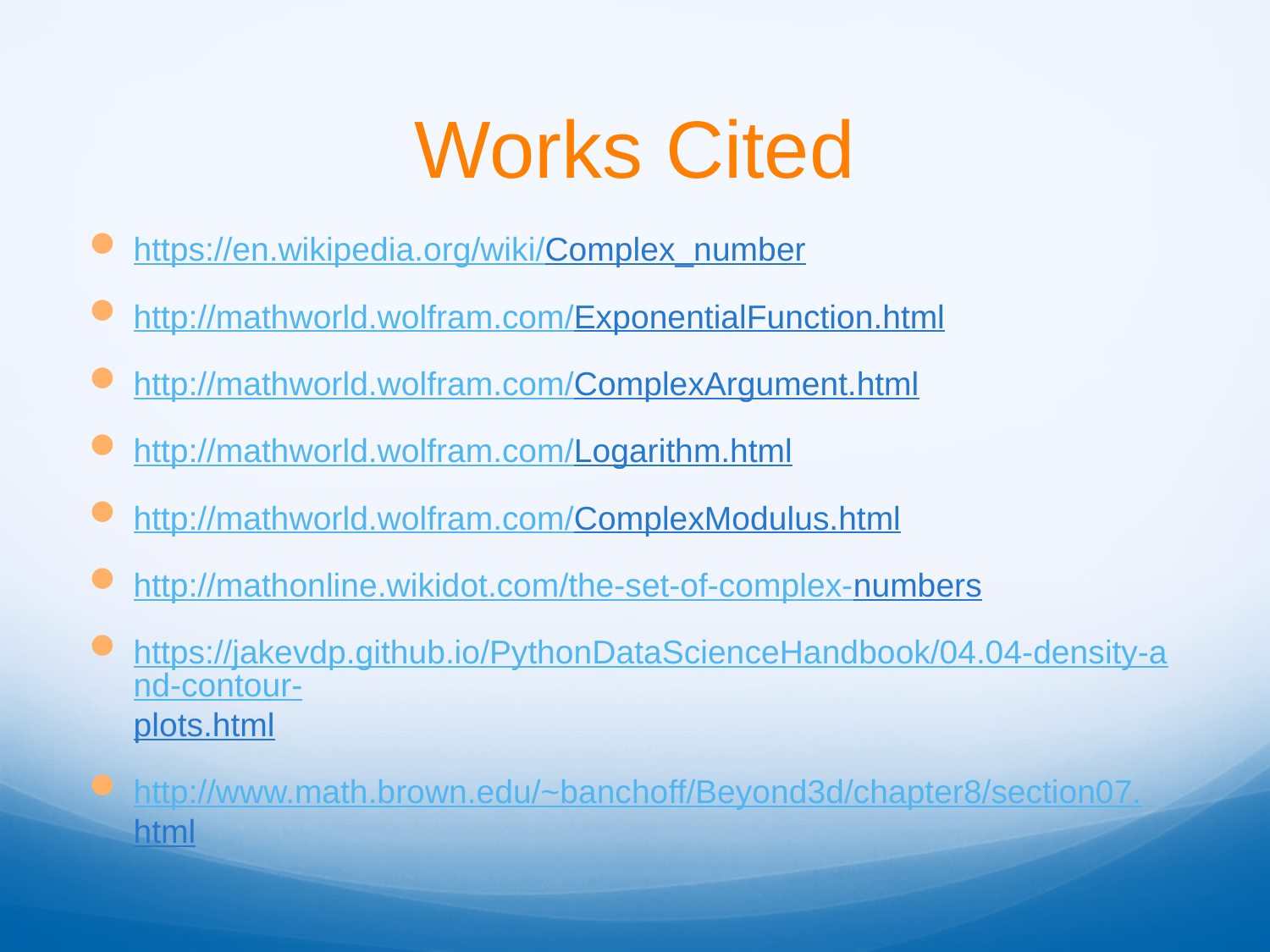

# Works Cited
https://en.wikipedia.org/wiki/Complex_number
http://mathworld.wolfram.com/ExponentialFunction.html
http://mathworld.wolfram.com/ComplexArgument.html
http://mathworld.wolfram.com/Logarithm.html
http://mathworld.wolfram.com/ComplexModulus.html
http://mathonline.wikidot.com/the-set-of-complex-numbers
https://jakevdp.github.io/PythonDataScienceHandbook/04.04-density-and-contour-plots.html
http://www.math.brown.edu/~banchoff/Beyond3d/chapter8/section07.html